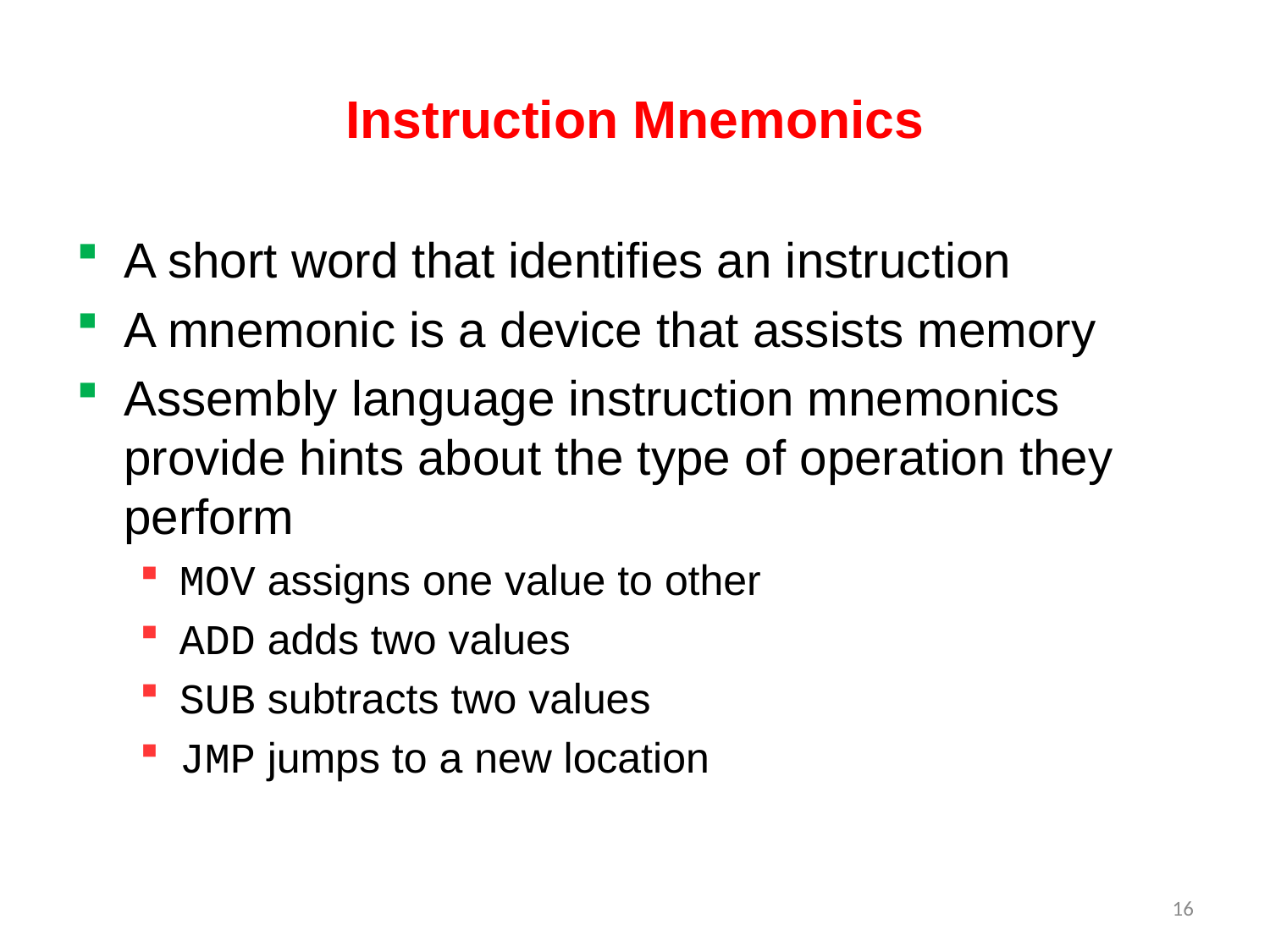

# Instruction Mnemonics
A short word that identifies an instruction
A mnemonic is a device that assists memory
Assembly language instruction mnemonics provide hints about the type of operation they perform
MOV assigns one value to other
ADD adds two values
SUB subtracts two values
JMP jumps to a new location
16